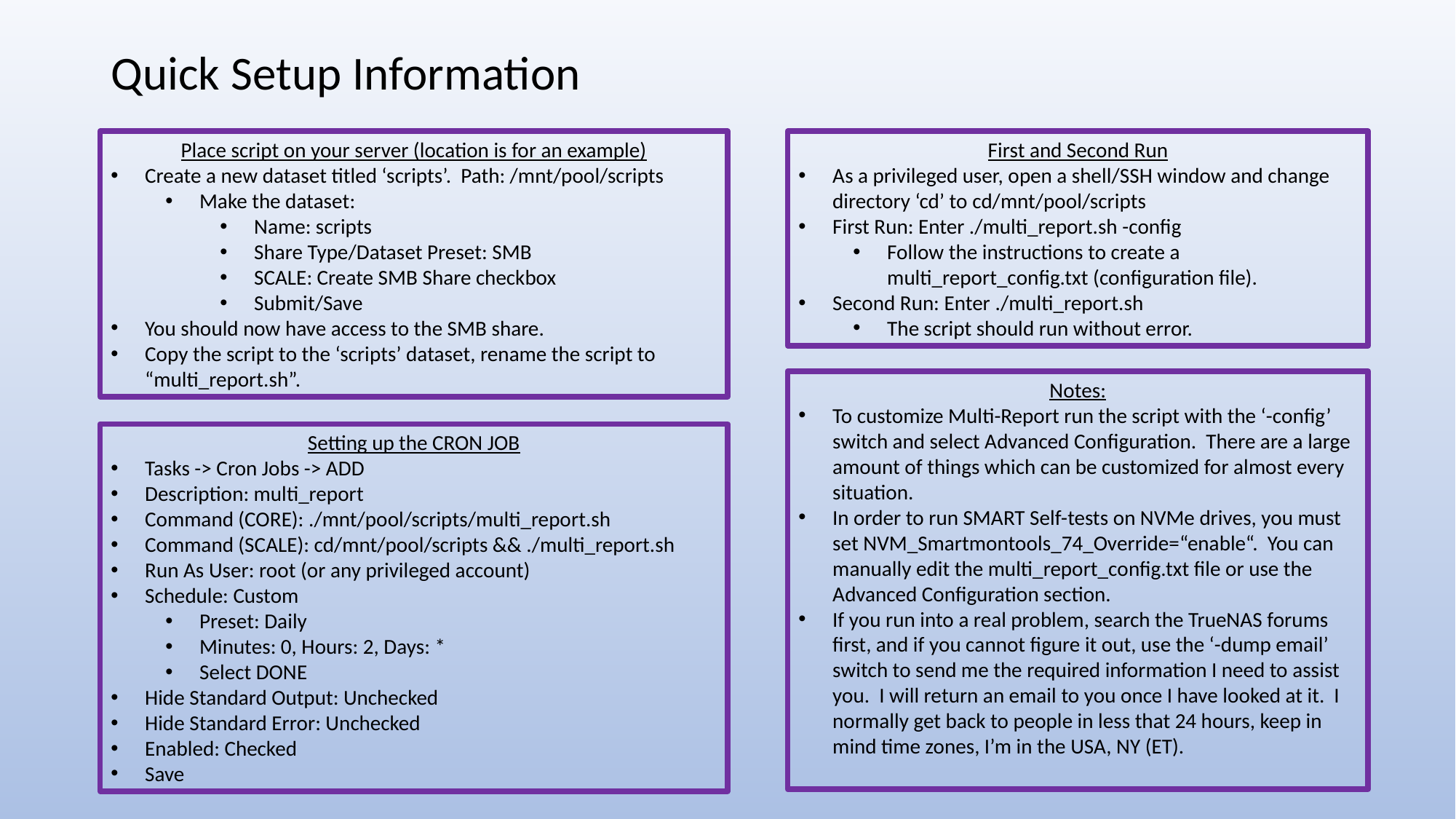

# Quick Setup Information
Place script on your server (location is for an example)
Create a new dataset titled ‘scripts’.  Path: /mnt/pool/scripts
Make the dataset:
Name: scripts
Share Type/Dataset Preset: SMB
SCALE: Create SMB Share checkbox
Submit/Save
You should now have access to the SMB share.
Copy the script to the ‘scripts’ dataset, rename the script to “multi_report.sh”.
First and Second Run
As a privileged user, open a shell/SSH window and change directory ‘cd’ to cd/mnt/pool/scripts
First Run: Enter ./multi_report.sh -config
Follow the instructions to create a multi_report_config.txt (configuration file).
Second Run: Enter ./multi_report.sh
The script should run without error.
Notes:
To customize Multi-Report run the script with the ‘-config’ switch and select Advanced Configuration.  There are a large amount of things which can be customized for almost every situation.
In order to run SMART Self-tests on NVMe drives, you must set NVM_Smartmontools_74_Override=“enable“.  You can manually edit the multi_report_config.txt file or use the Advanced Configuration section.
If you run into a real problem, search the TrueNAS forums first, and if you cannot figure it out, use the ‘-dump email’ switch to send me the required information I need to assist you.  I will return an email to you once I have looked at it.  I normally get back to people in less that 24 hours, keep in mind time zones, I’m in the USA, NY (ET).

Setting up the CRON JOB
Tasks -> Cron Jobs -> ADD
Description: multi_report
Command (CORE): ./mnt/pool/scripts/multi_report.sh
Command (SCALE): cd/mnt/pool/scripts && ./multi_report.sh
Run As User: root (or any privileged account)
Schedule: Custom
Preset: Daily
Minutes: 0, Hours: 2, Days: *
Select DONE
Hide Standard Output: Unchecked
Hide Standard Error: Unchecked
Enabled: Checked
Save